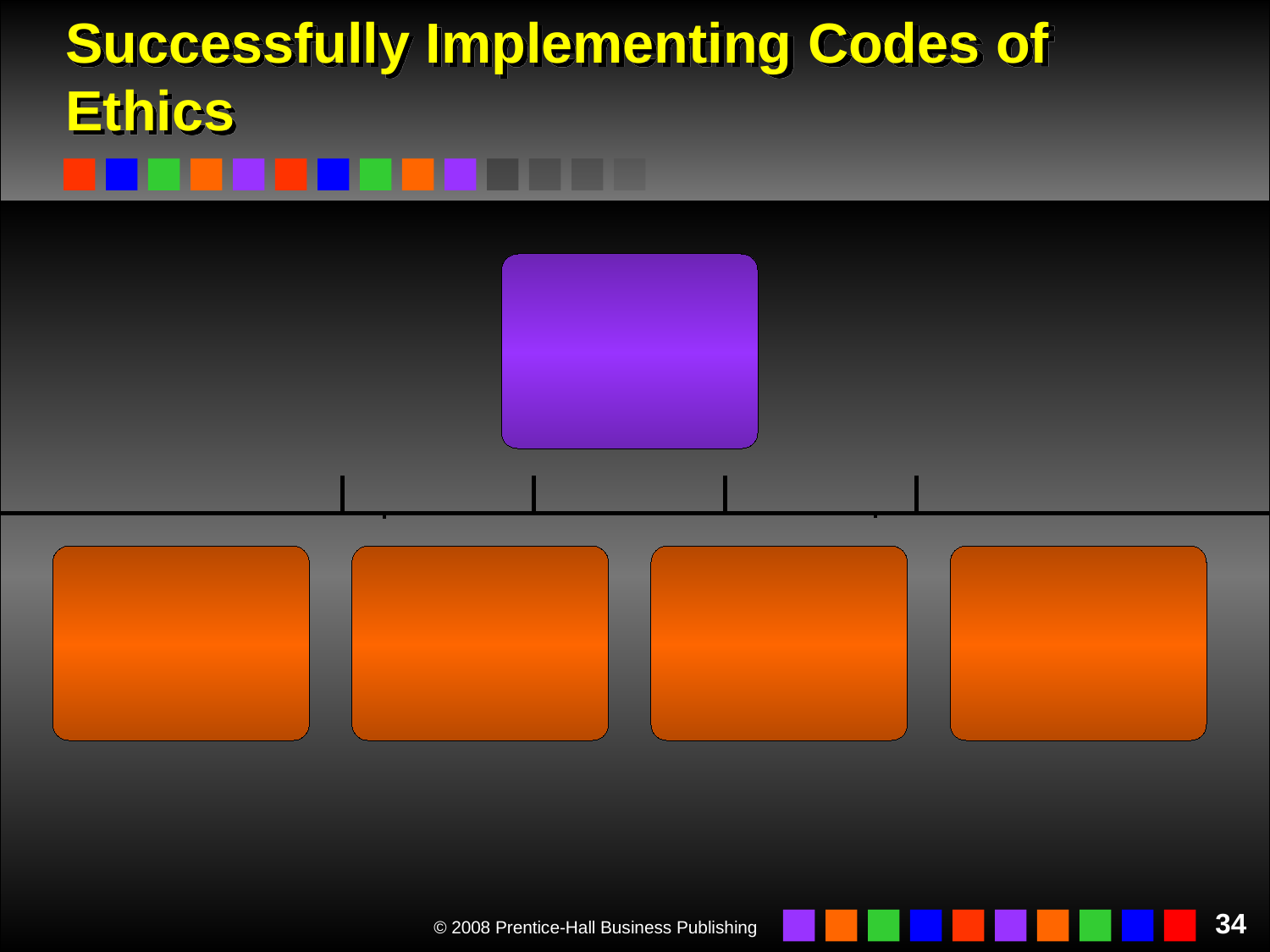

# Successfully Implementing Codes of Ethics
34